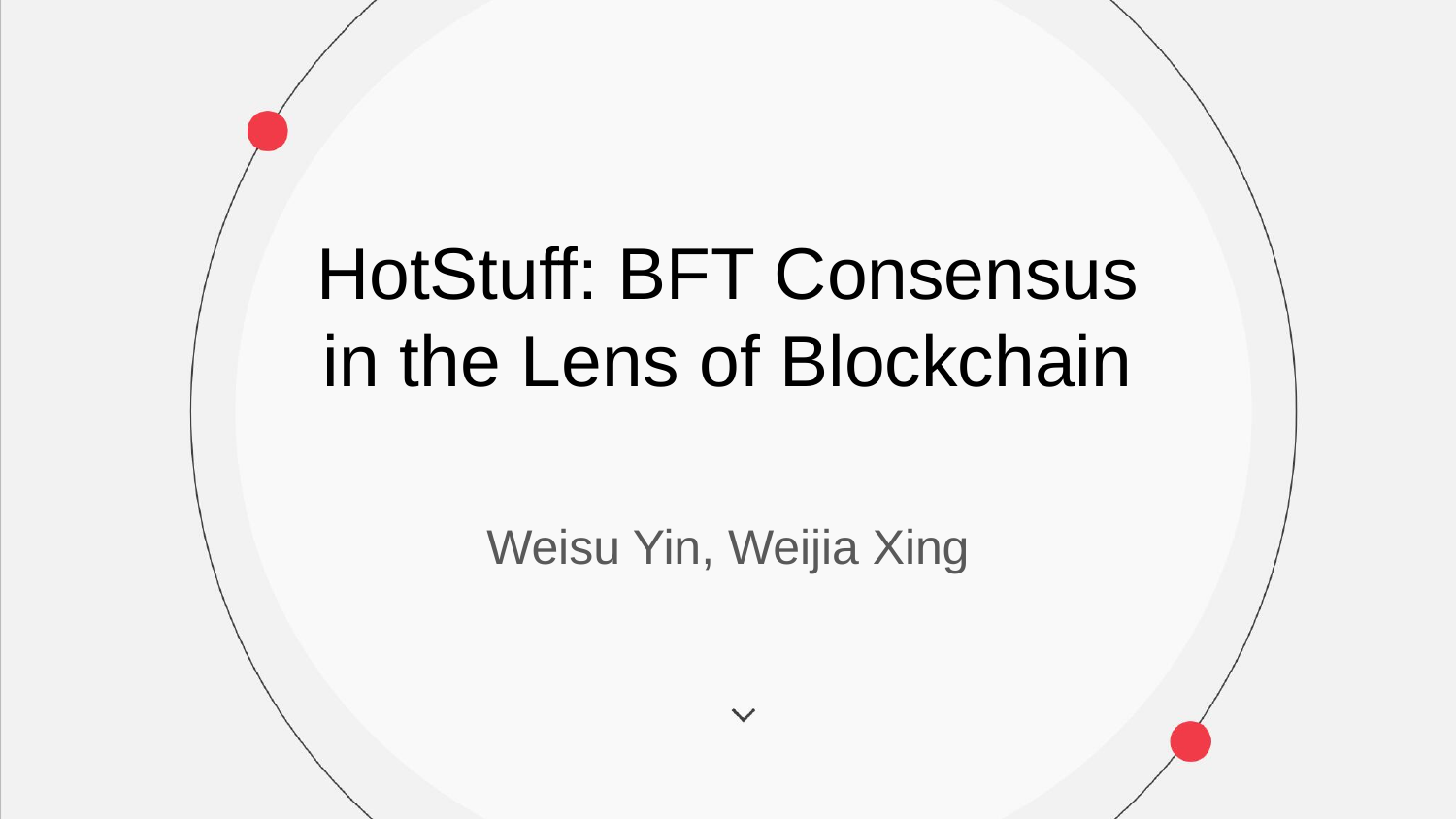

# HotStuff: BFT Consensus in the Lens of Blockchain
Weisu Yin, Weijia Xing